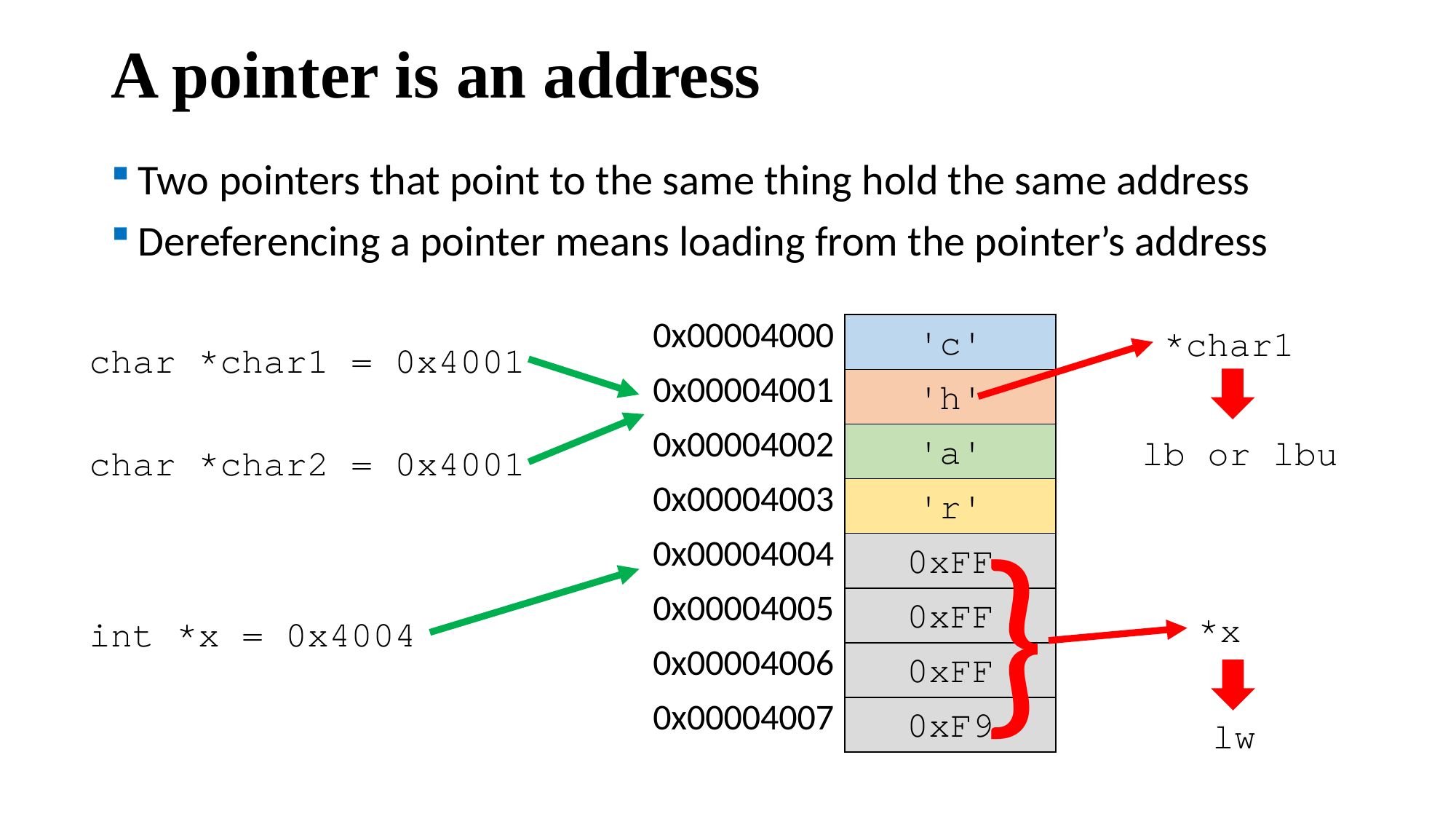

# A pointer is an address
Two pointers that point to the same thing hold the same address
Dereferencing a pointer means loading from the pointer’s address

| 0x00004000 | 'c' |
| --- | --- |
| 0x00004001 | 'h' |
| 0x00004002 | 'a' |
| 0x00004003 | 'r' |
| 0x00004004 | 0xFF |
| 0x00004005 | 0xFF |
| 0x00004006 | 0xFF |
| 0x00004007 | 0xF9 |
*char1
char *char1 = 0x4001

lb or lbu
char *char2 = 0x4001
}
*x
int *x = 0x4004

lw